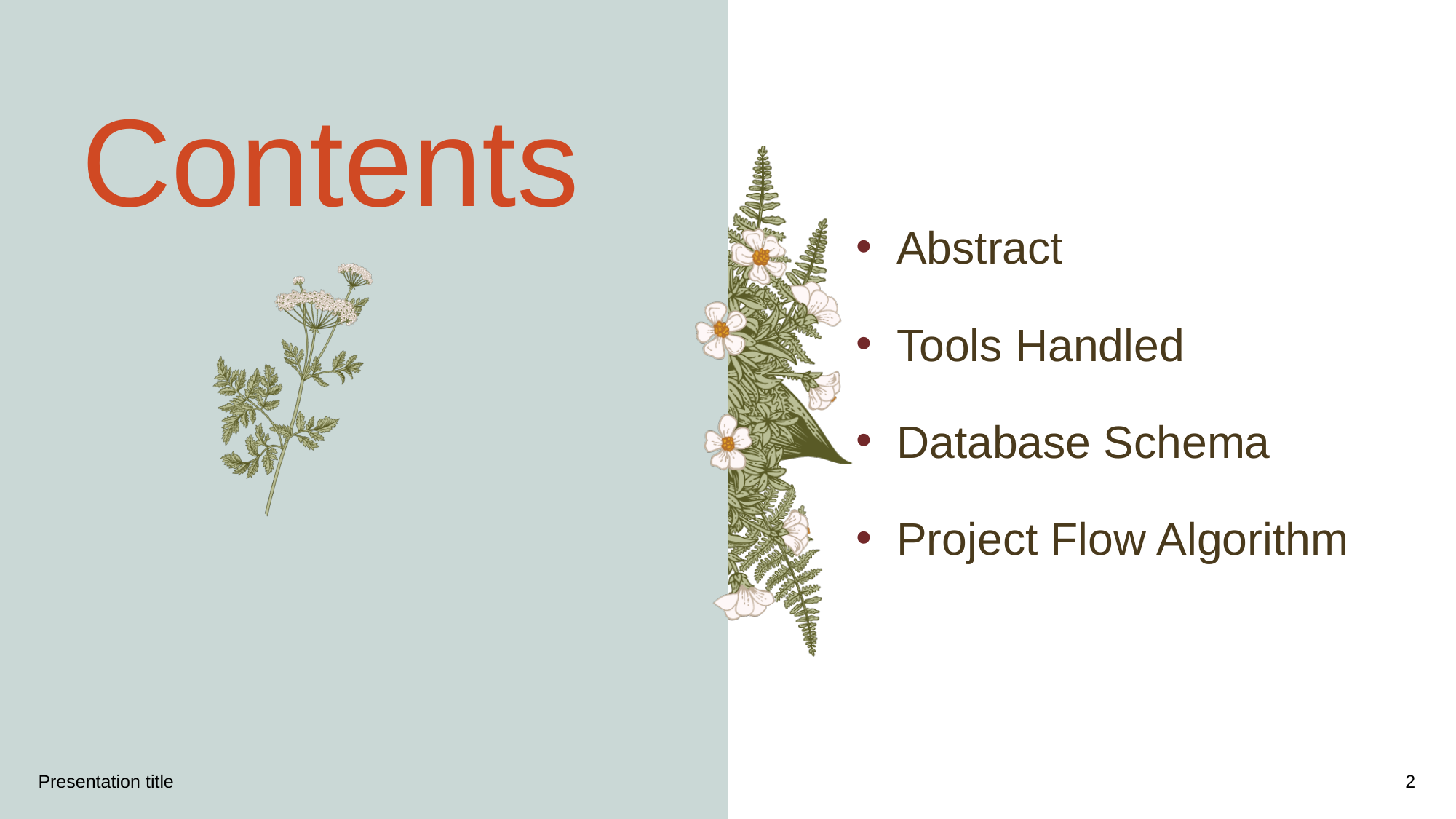

Contents
Abstract
Tools Handled
Database Schema
Project Flow Algorithm
Presentation title
2